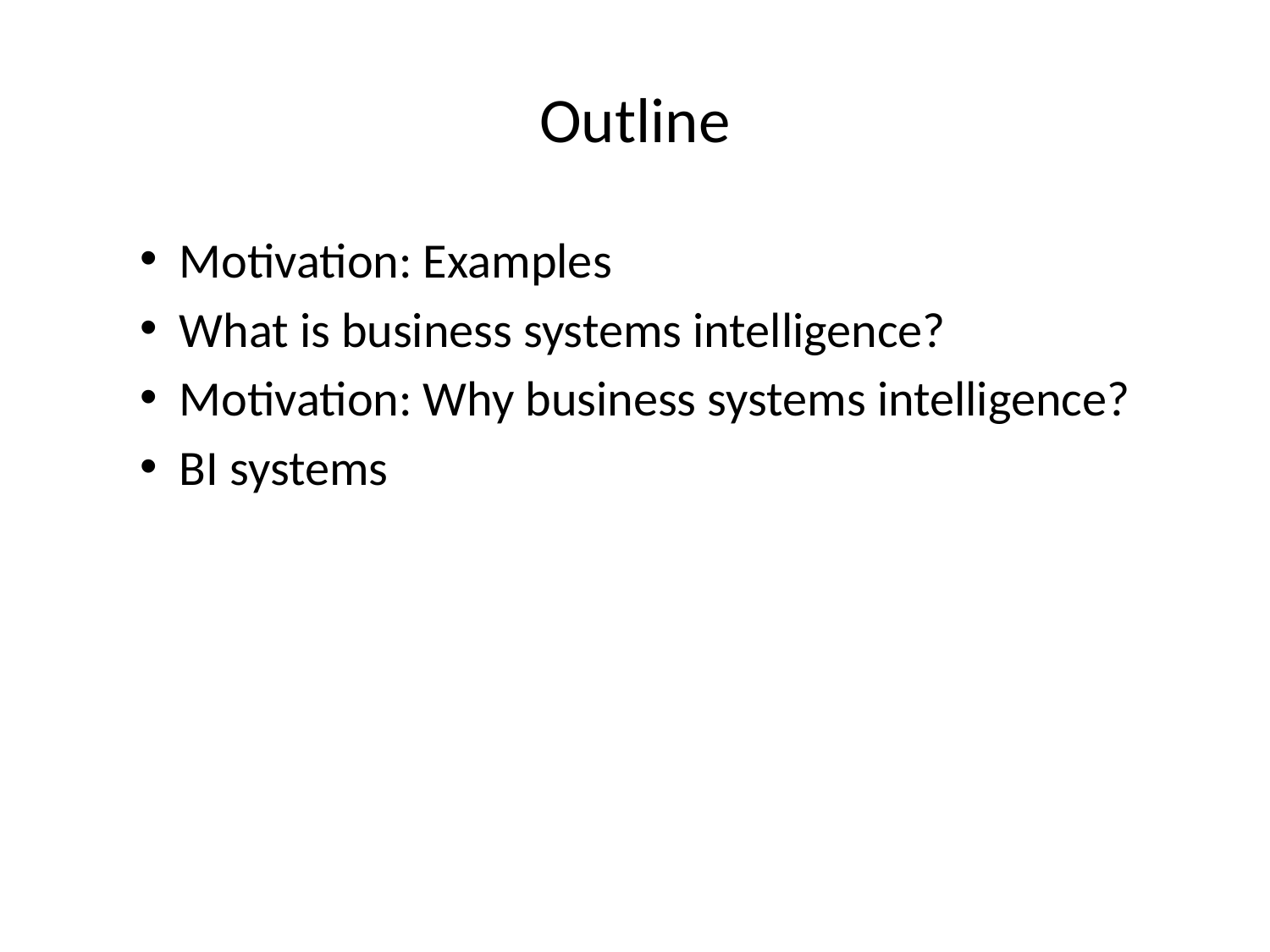

# Outline
Motivation: Examples
What is business systems intelligence?
Motivation: Why business systems intelligence?
BI systems